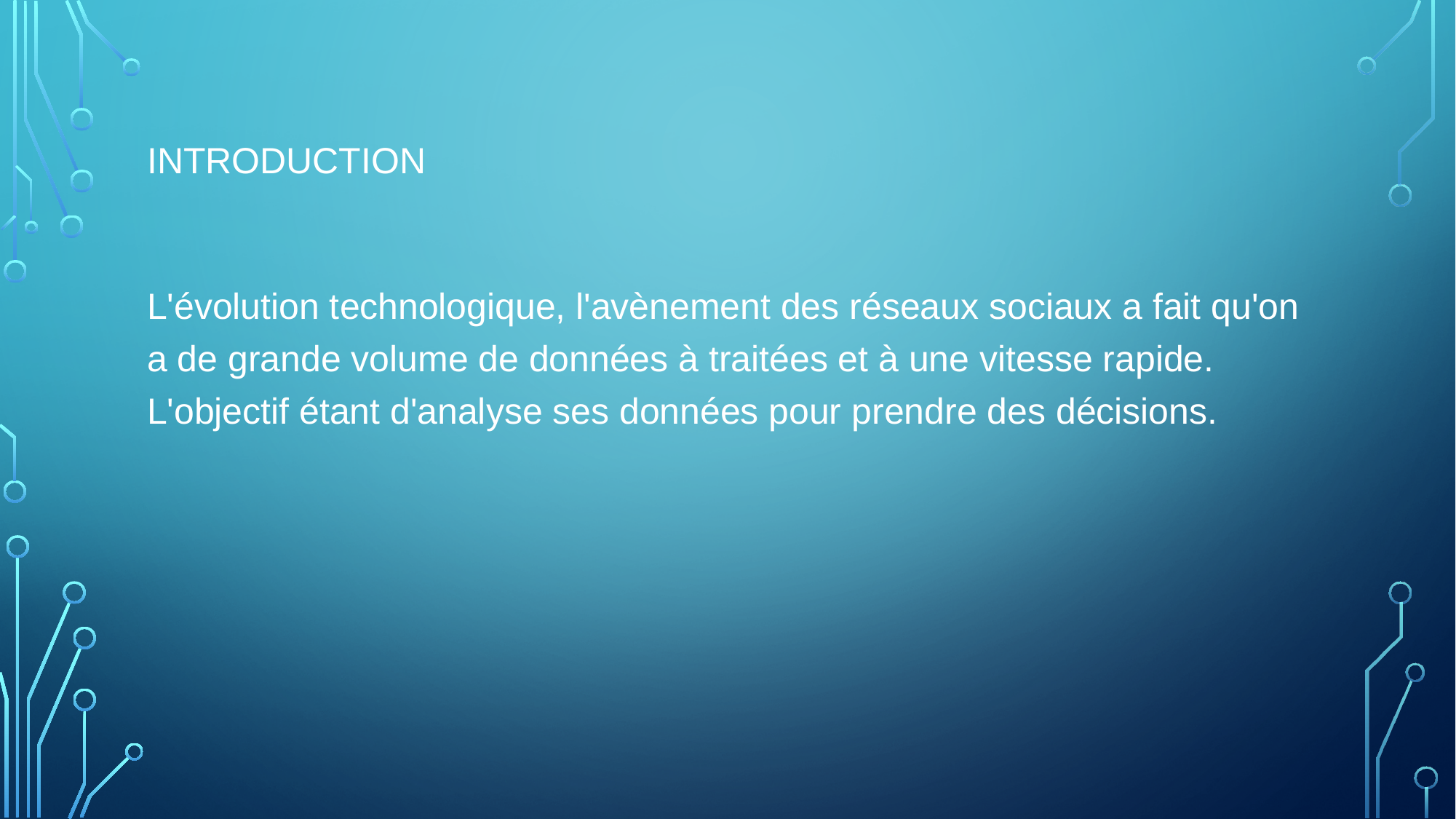

# Introduction
L'évolution technologique, l'avènement des réseaux sociaux a fait qu'on a de grande volume de données à traitées et à une vitesse rapide. L'objectif étant d'analyse ses données pour prendre des décisions.